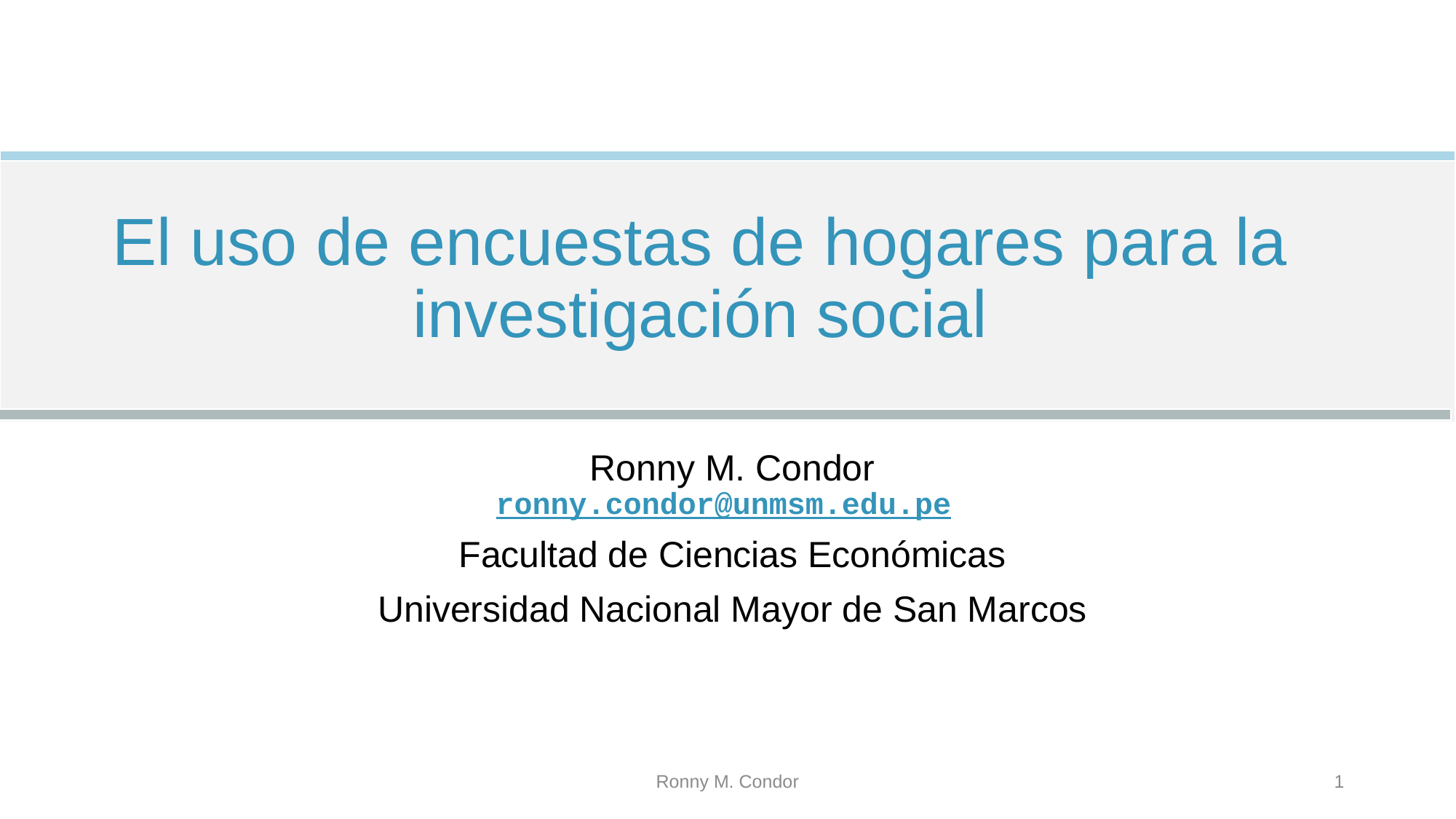

# El uso de encuestas de hogares para la investigación social

Ronny M. Condor
ronny.condor@unmsm.edu.pe
Facultad de Ciencias Económicas
Universidad Nacional Mayor de San Marcos
Ronny M. Condor
1